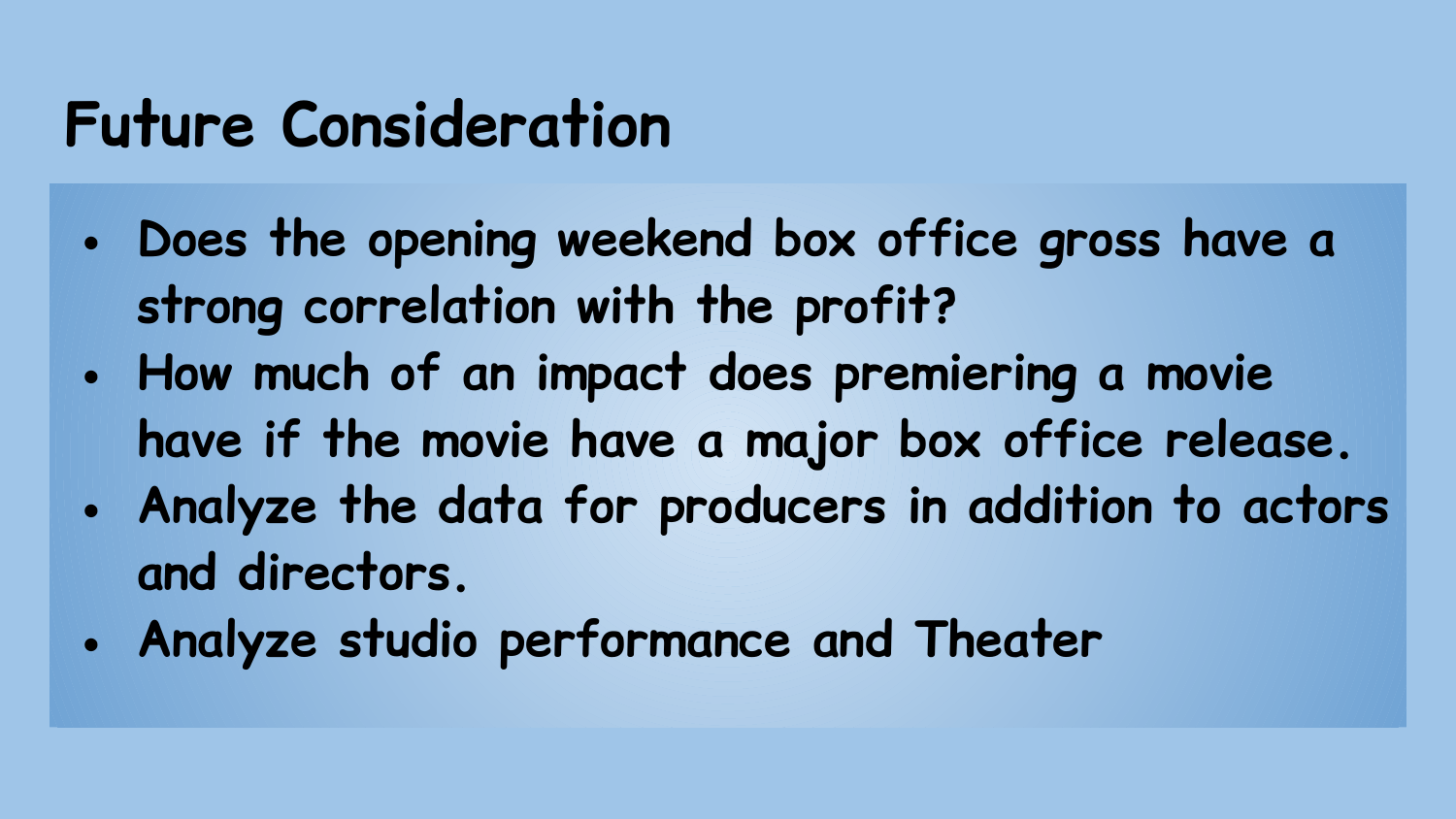

# Future Consideration
Does the opening weekend box office gross have a strong correlation with the profit?
How much of an impact does premiering a movie have if the movie have a major box office release.
Analyze the data for producers in addition to actors and directors.
Analyze studio performance and Theater